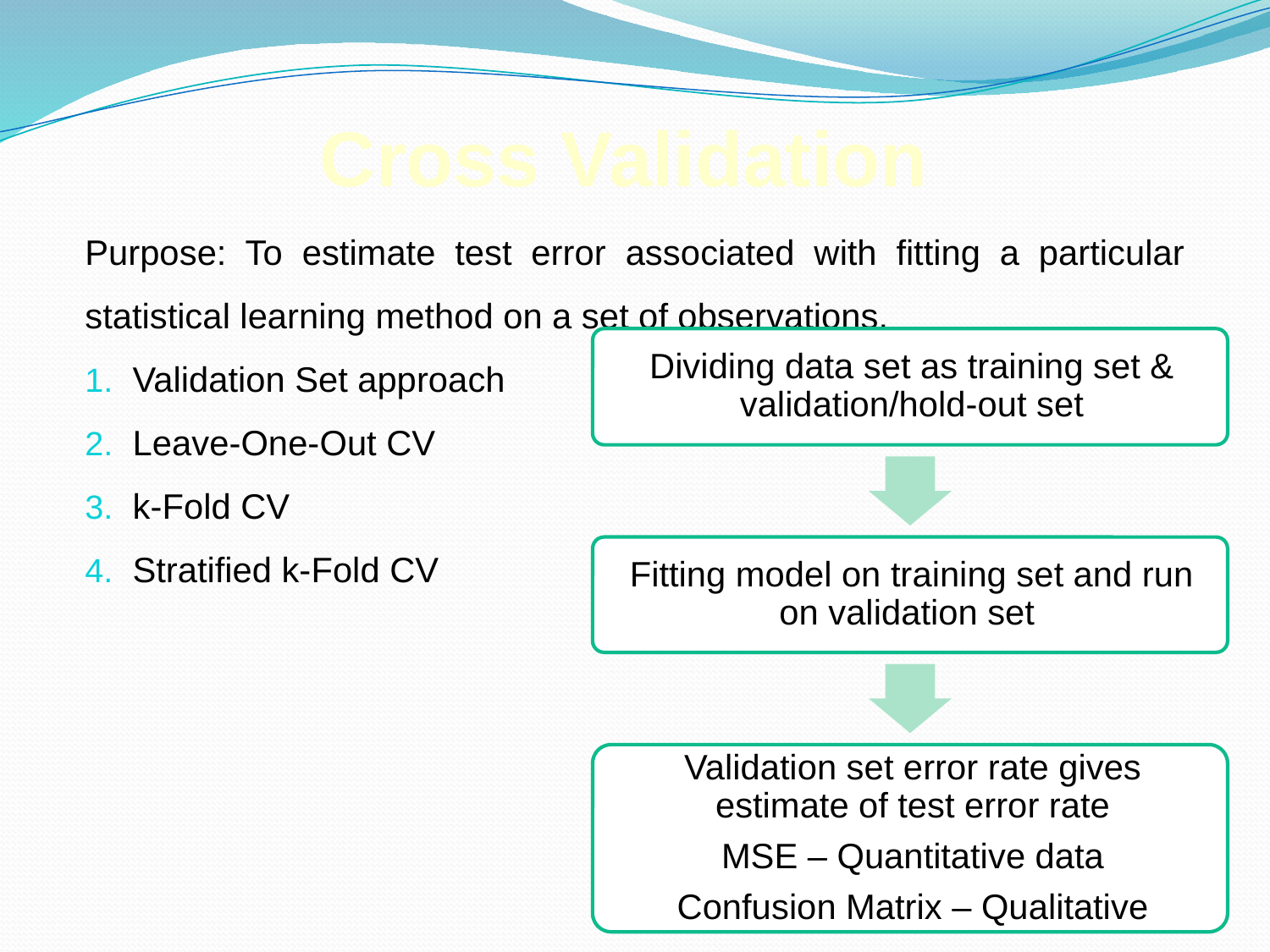

# Cross Validation
Purpose: To estimate test error associated with fitting a particular statistical learning method on a set of observations.
Validation Set approach
Leave-One-Out CV
k-Fold CV
Stratified k-Fold CV

Dividing data set as training set & validation/hold-out set

Fitting model on training set and run on validation set

Validation set error rate gives estimate of test error rate
MSE – Quantitative data
Confusion Matrix – Qualitative